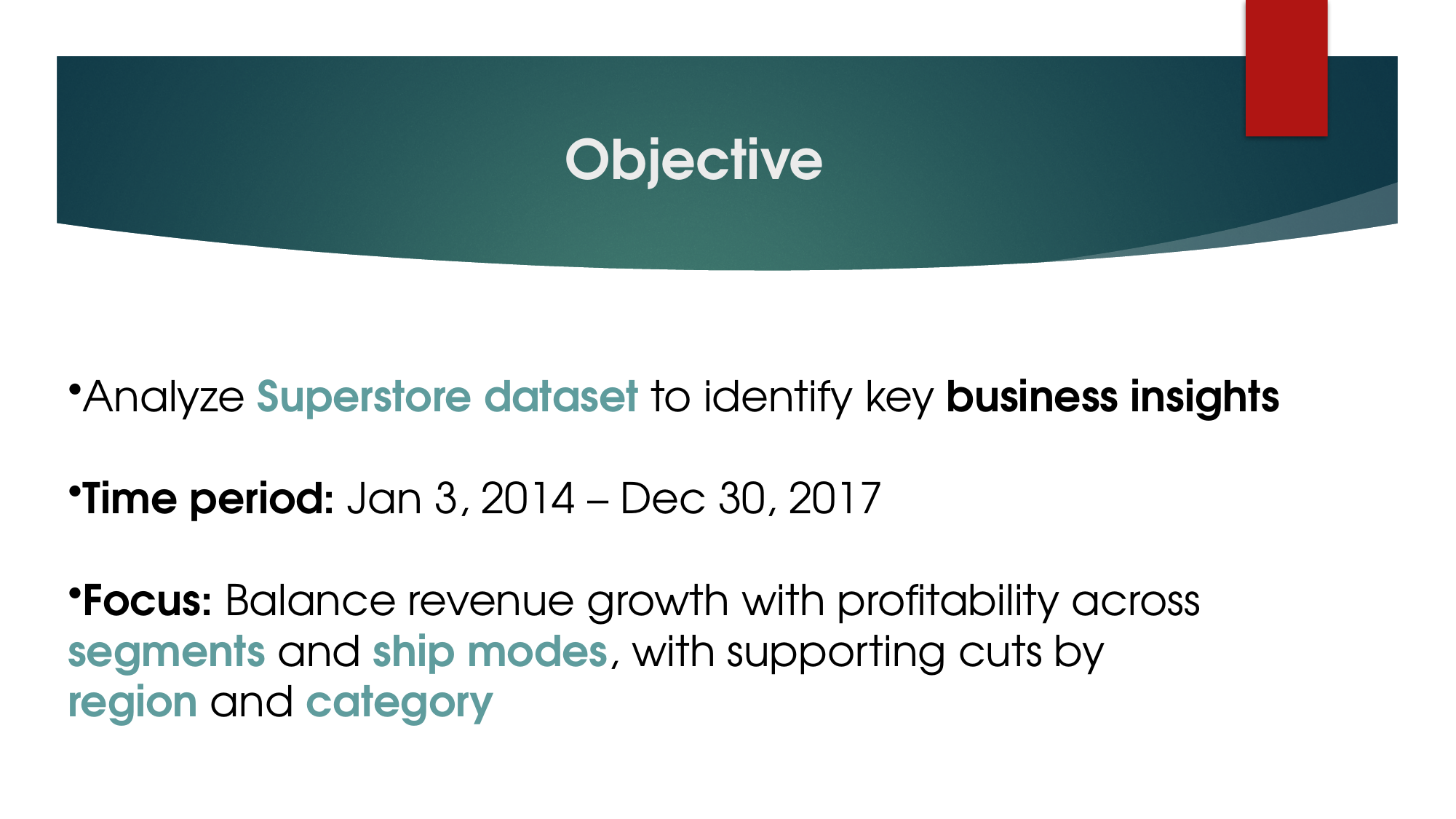

# Objective
Analyze Superstore dataset to identify key business insights

Time period: Jan 3, 2014 – Dec 30, 2017

Focus: Balance revenue growth with profitability across    	  	     segments and ship modes, with supporting cuts by   	  	     region and category